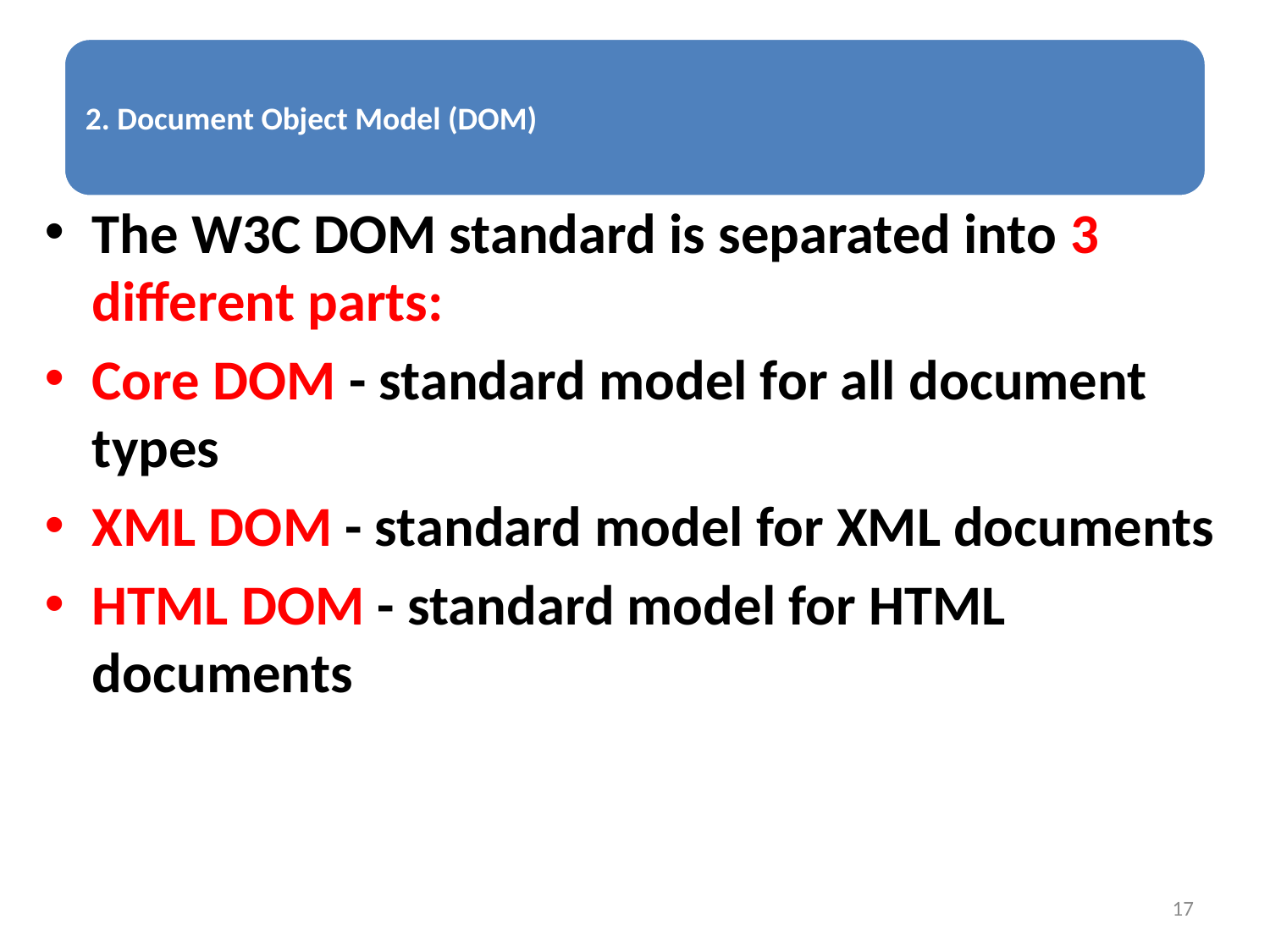

2. Document Object Model (DOM)
The W3C DOM standard is separated into 3 different parts:
Core DOM - standard model for all document types
XML DOM - standard model for XML documents
HTML DOM - standard model for HTML documents

17